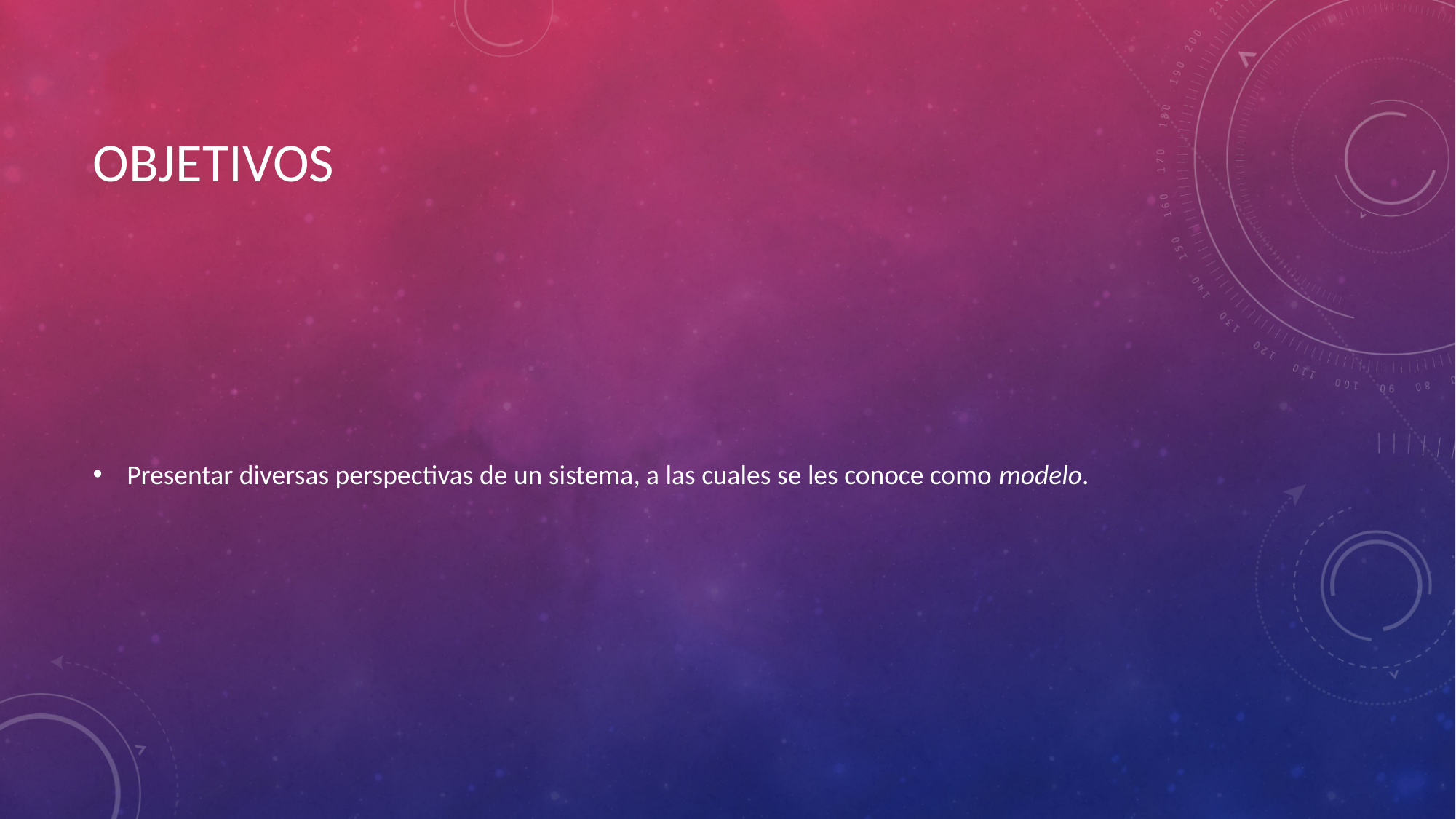

# OBJETIVOS
Presentar diversas perspectivas de un sistema, a las cuales se les conoce como modelo.